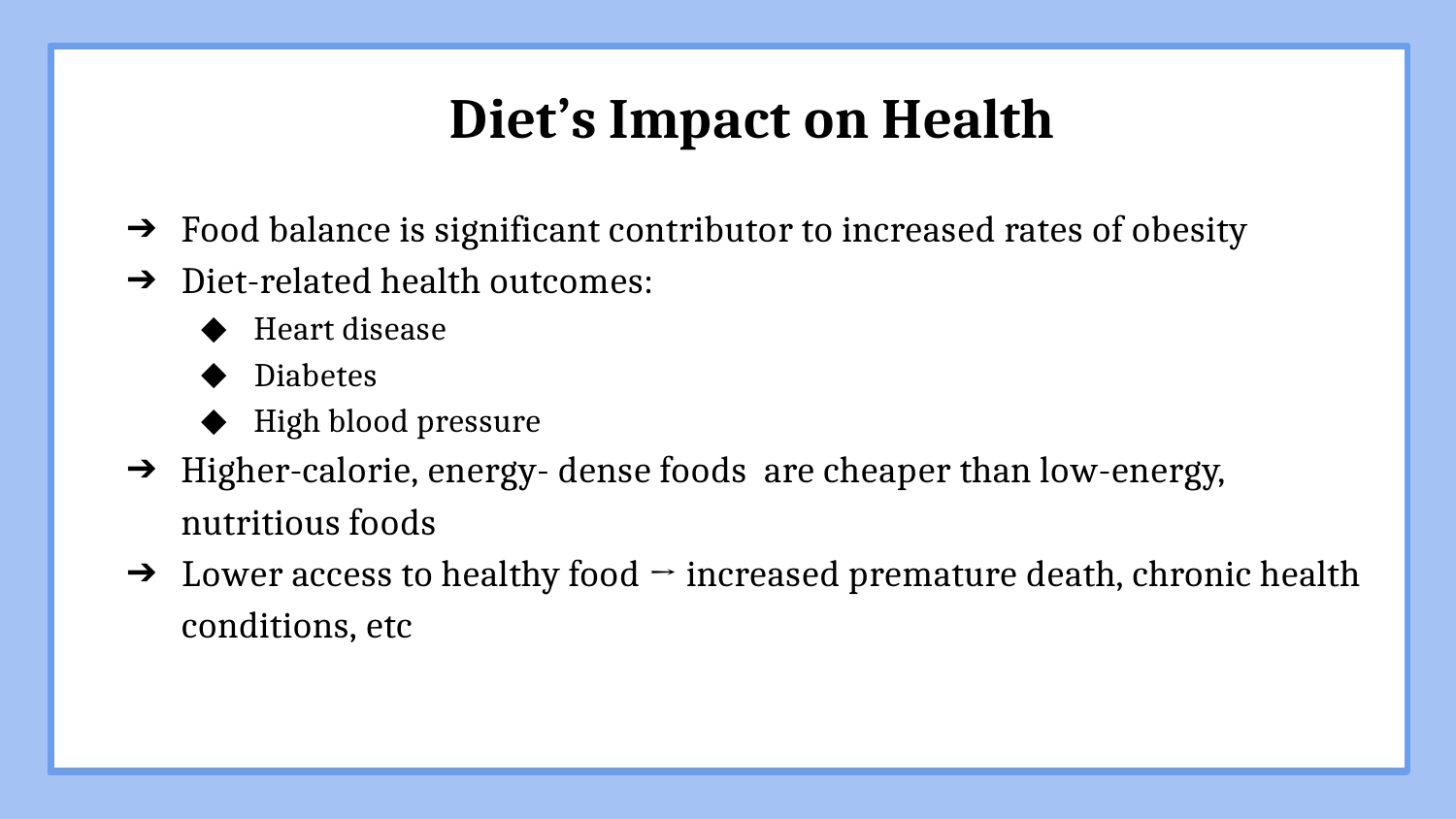

# Diet’s Impact on Health
Food balance is significant contributor to increased rates of obesity
Diet-related health outcomes:
Heart disease
Diabetes
High blood pressure
Higher-calorie, energy- dense foods  are cheaper than low-energy, nutritious foods
Lower access to healthy food → increased premature death, chronic health conditions, etc